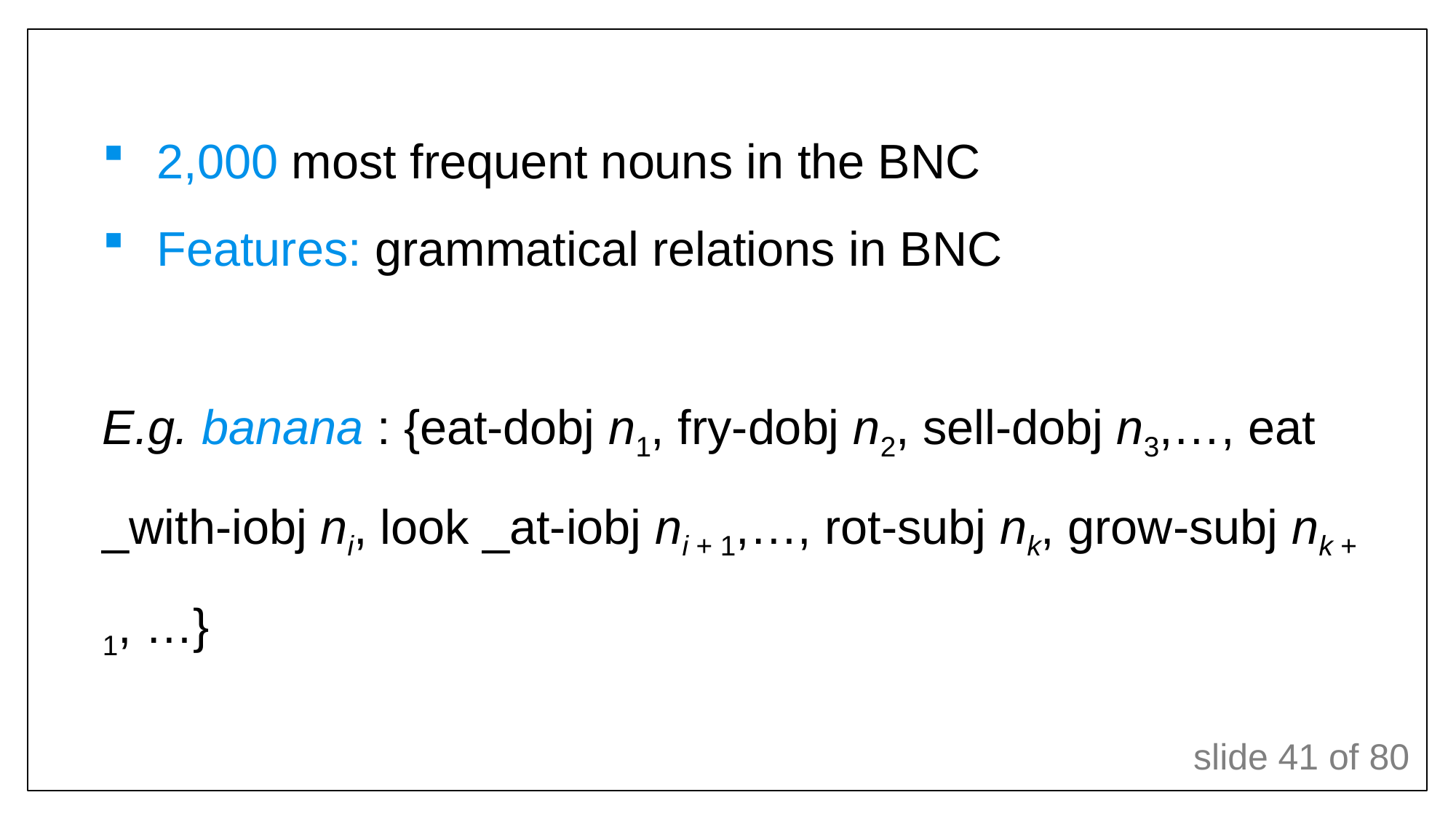

2,000 most frequent nouns in the BNC
Features: grammatical relations in BNC

E.g. banana : {eat-dobj n1, fry-dobj n2, sell-dobj n3,…, eat _with-iobj ni, look _at-iobj ni + 1,…, rot-subj nk, grow-subj nk + 1, …}